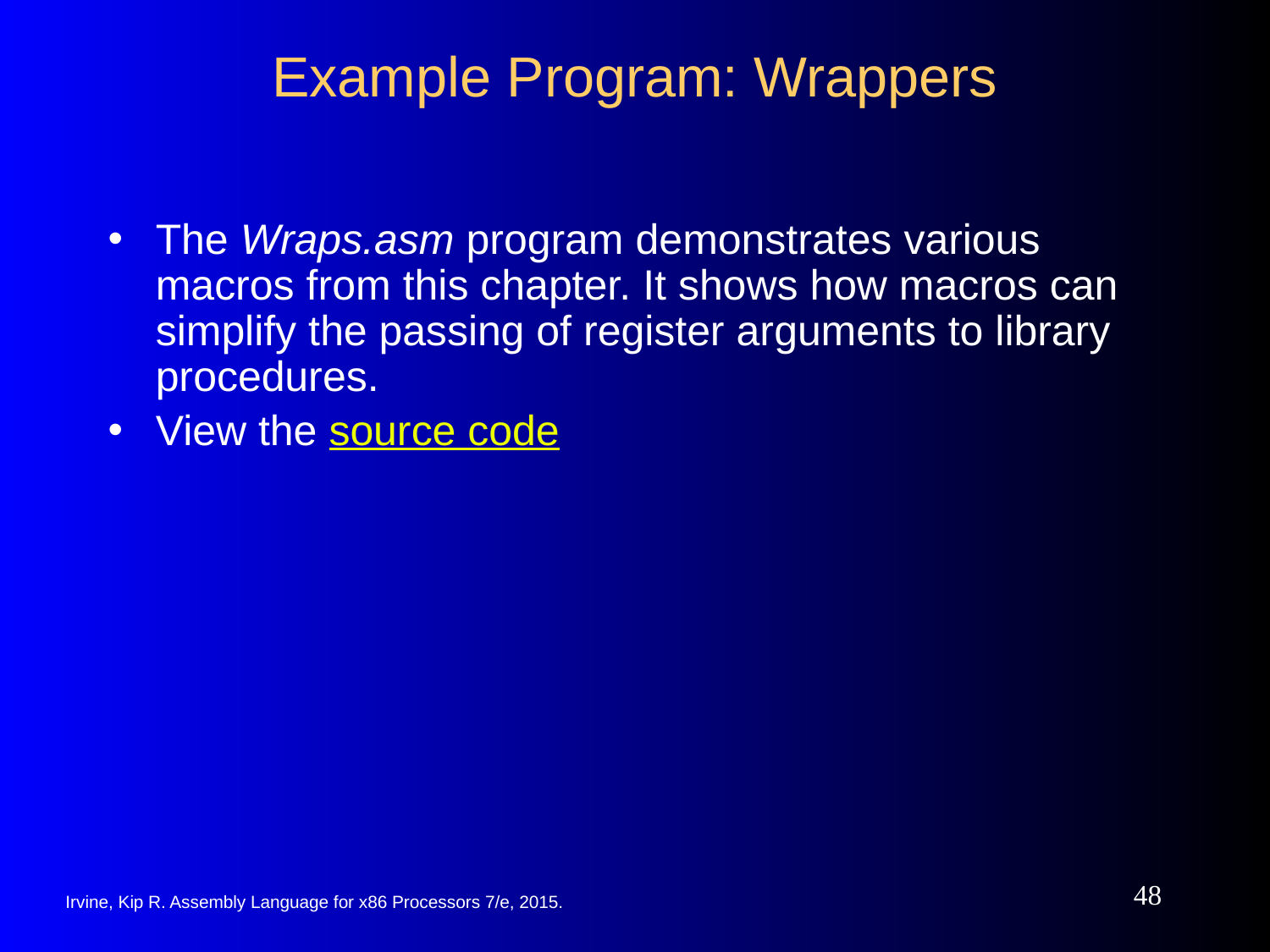

# Example Program: Wrappers
The Wraps.asm program demonstrates various macros from this chapter. It shows how macros can simplify the passing of register arguments to library procedures.
View the source code
48
Irvine, Kip R. Assembly Language for x86 Processors 7/e, 2015.